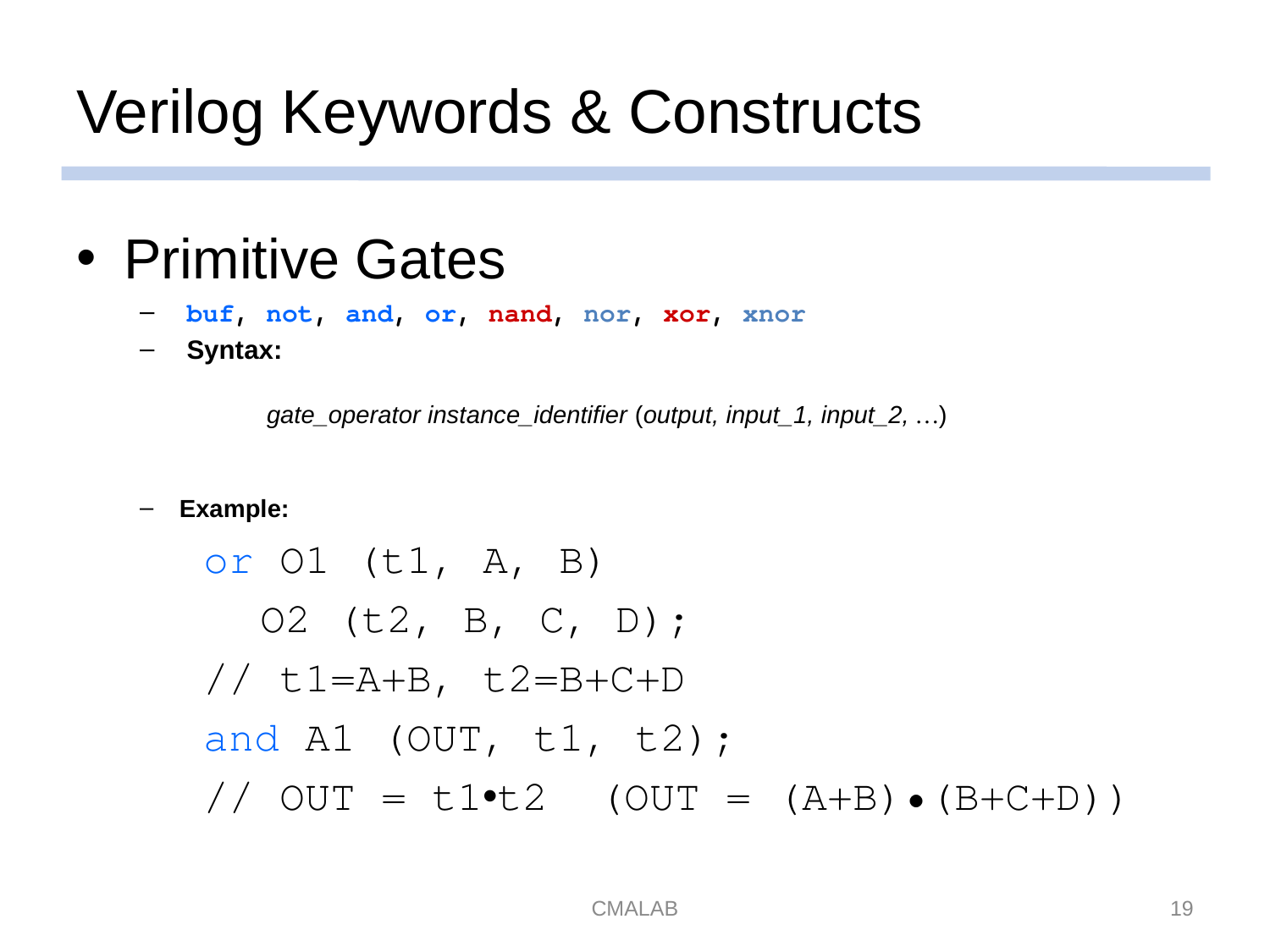

# Verilog Keywords & Constructs
Primitive Gates
 buf, not, and, or, nand, nor, xor, xnor
 Syntax:
	gate_operator instance_identifier (output, input_1, input_2, …)

Example:
or O1 (t1, A, B)
	 O2 (t2, B, C, D);
// t1=A+B, t2=B+C+D
and A1 (OUT, t1, t2);
// OUT = t1•t2  (OUT = (A+B)•(B+C+D))

CMALAB
19